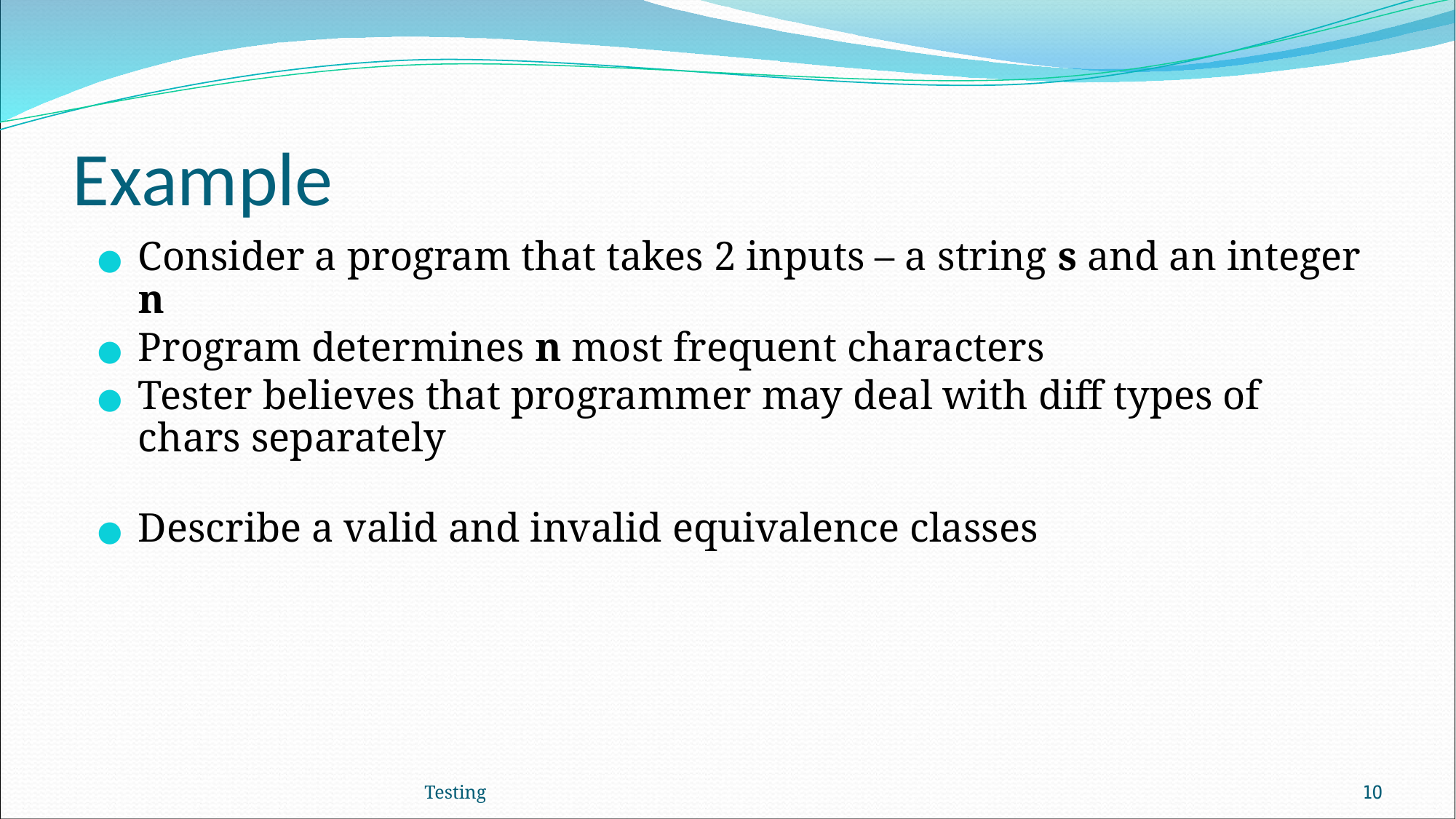

# Example
Consider a program that takes 2 inputs – a string s and an integer n
Program determines n most frequent characters
Tester believes that programmer may deal with diff types of chars separately
Describe a valid and invalid equivalence classes
Testing
10